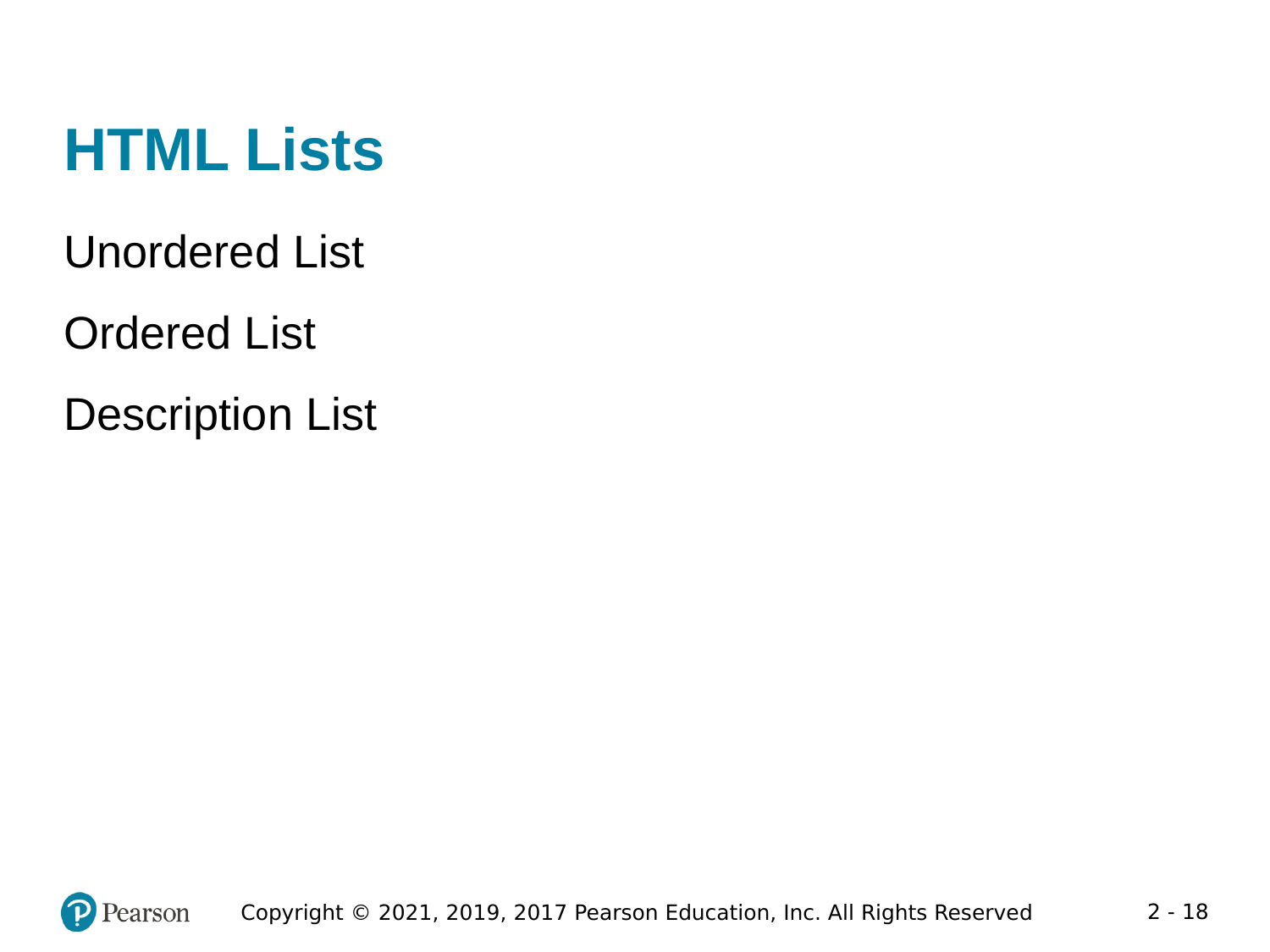

# HTML Lists
Unordered List
Ordered List
Description List